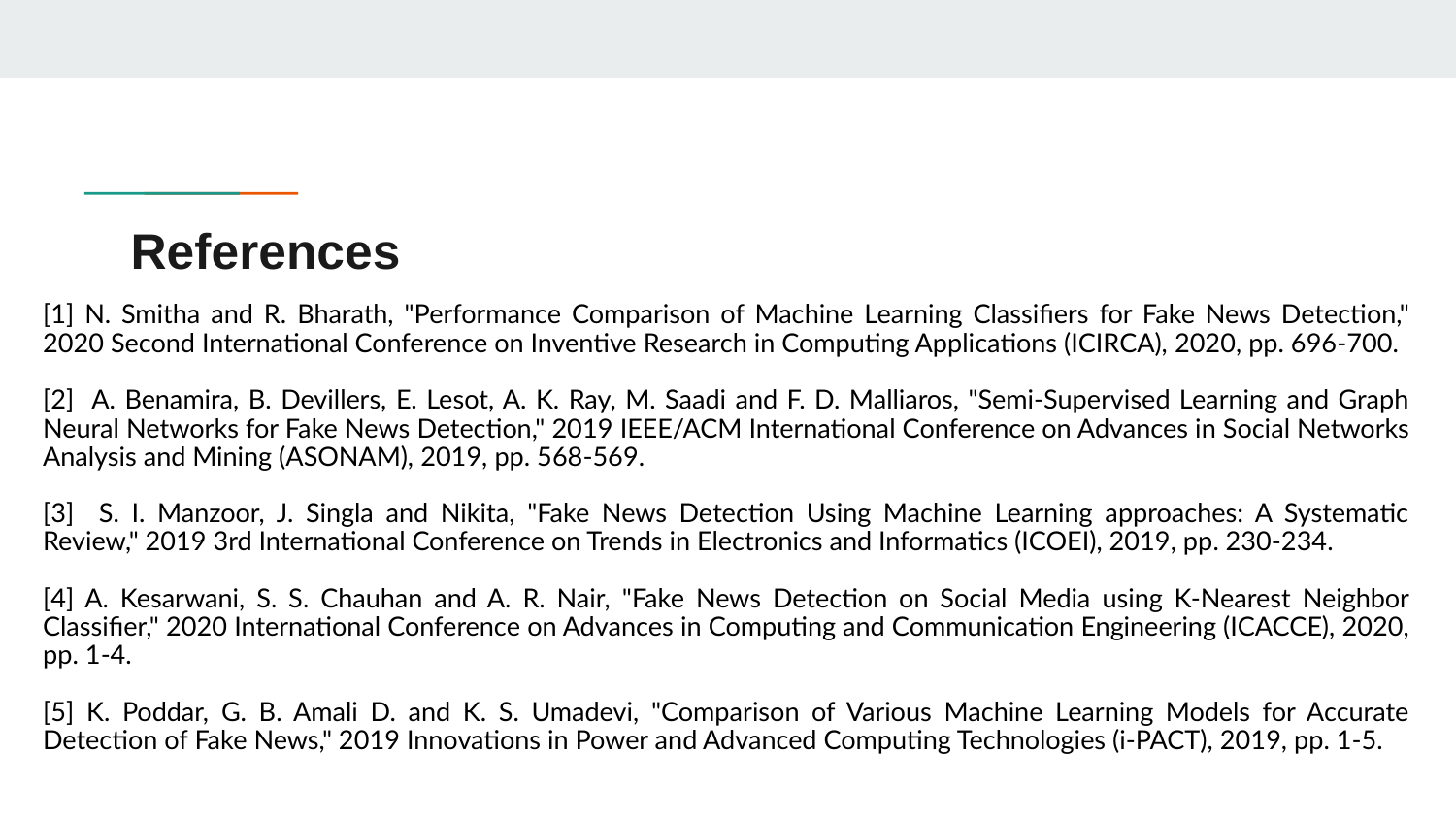

# References
[1] N. Smitha and R. Bharath, "Performance Comparison of Machine Learning Classifiers for Fake News Detection," 2020 Second International Conference on Inventive Research in Computing Applications (ICIRCA), 2020, pp. 696-700.

[2]  A. Benamira, B. Devillers, E. Lesot, A. K. Ray, M. Saadi and F. D. Malliaros, "Semi-Supervised Learning and Graph Neural Networks for Fake News Detection," 2019 IEEE/ACM International Conference on Advances in Social Networks Analysis and Mining (ASONAM), 2019, pp. 568-569.

[3]  S. I. Manzoor, J. Singla and Nikita, "Fake News Detection Using Machine Learning approaches: A Systematic Review," 2019 3rd International Conference on Trends in Electronics and Informatics (ICOEI), 2019, pp. 230-234.

[4] A. Kesarwani, S. S. Chauhan and A. R. Nair, "Fake News Detection on Social Media using K-Nearest Neighbor Classifier," 2020 International Conference on Advances in Computing and Communication Engineering (ICACCE), 2020, pp. 1-4.

[5] K. Poddar, G. B. Amali D. and K. S. Umadevi, "Comparison of Various Machine Learning Models for Accurate Detection of Fake News," 2019 Innovations in Power and Advanced Computing Technologies (i-PACT), 2019, pp. 1-5.